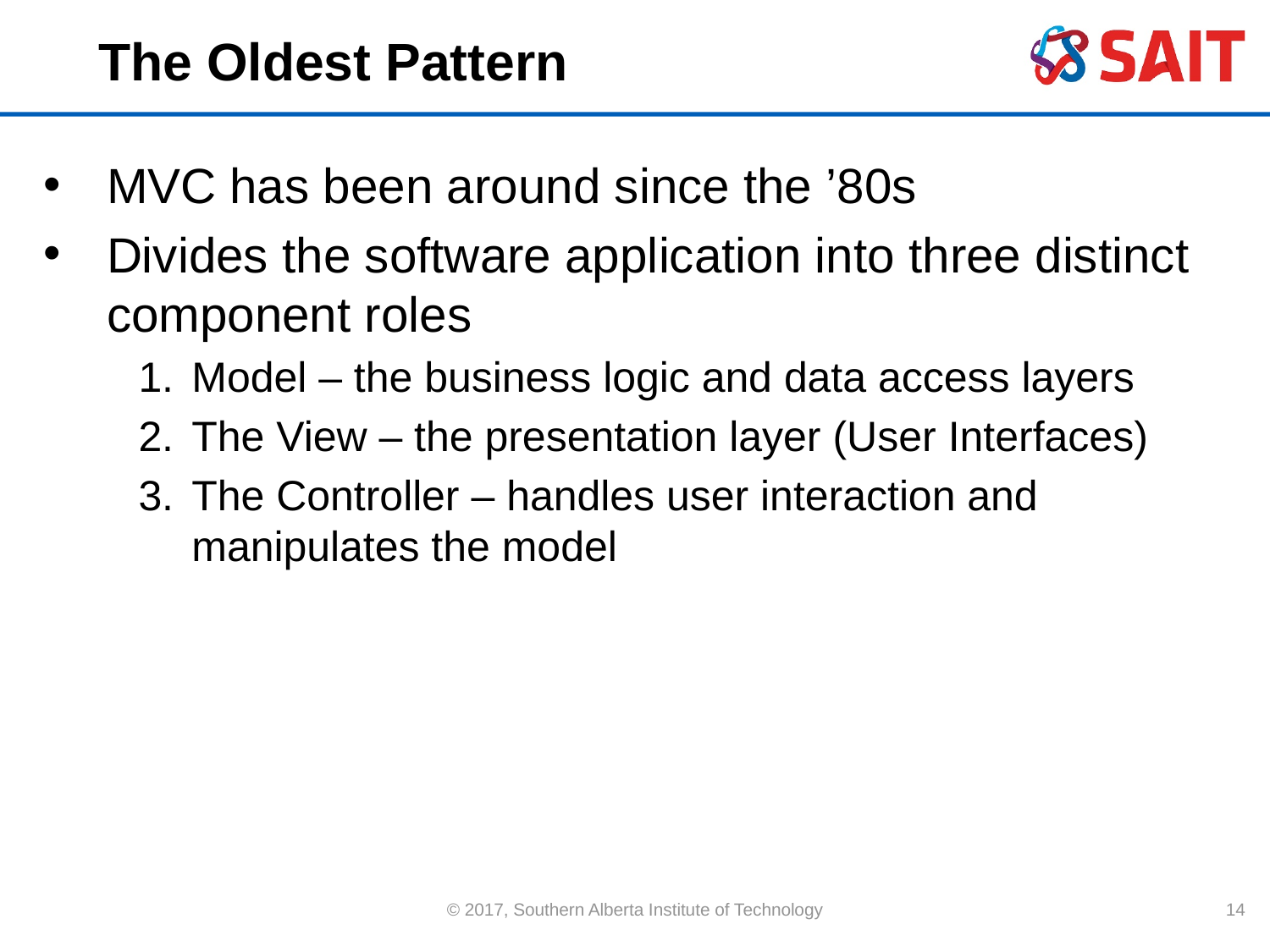

# The Oldest Pattern
MVC has been around since the ’80s
Divides the software application into three distinct component roles
Model – the business logic and data access layers
The View – the presentation layer (User Interfaces)
The Controller – handles user interaction and manipulates the model